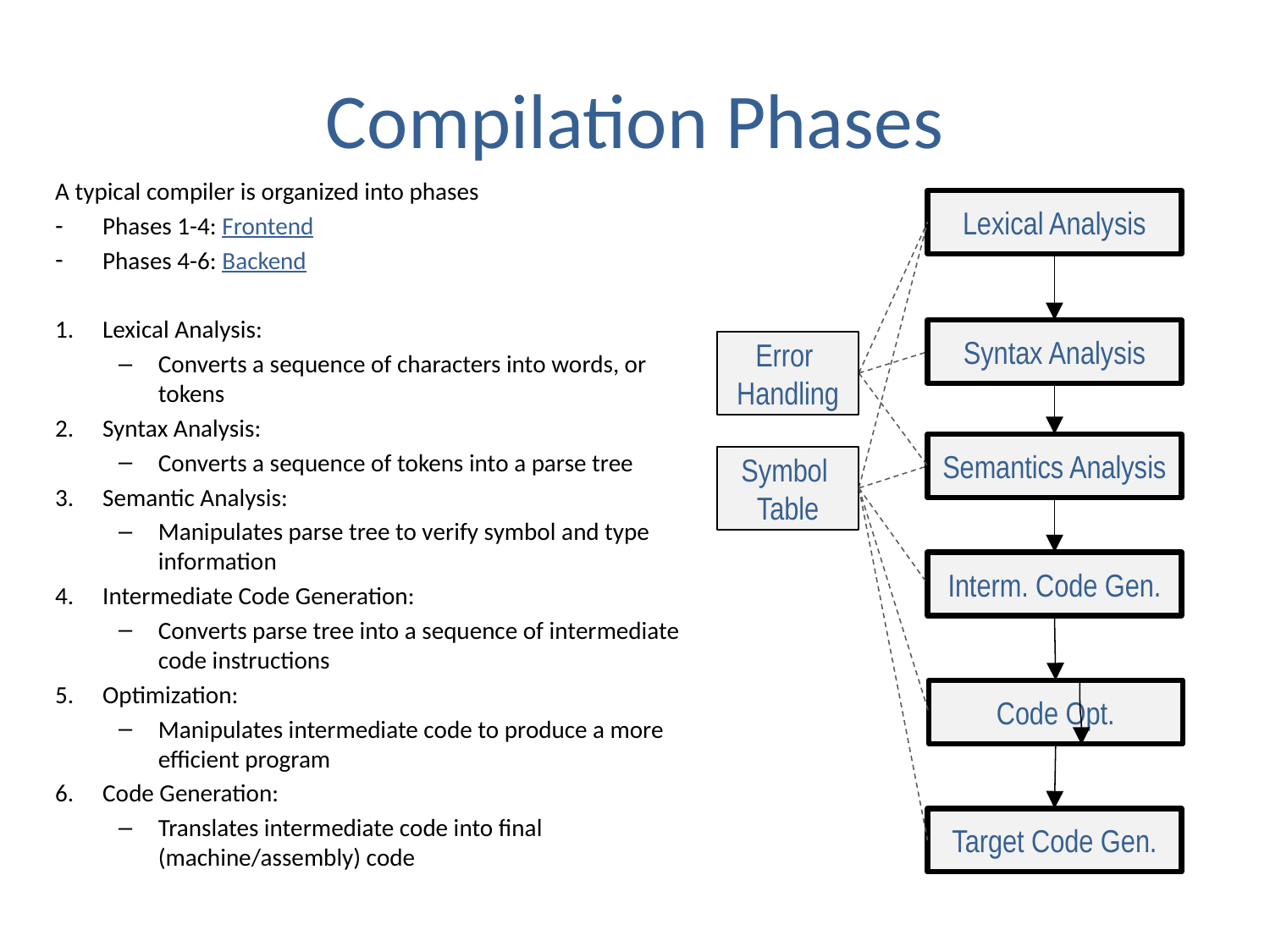

# Compilation Phases
A typical compiler is organized into phases
Phases 1-4: Frontend
Phases 4-6: Backend

Lexical Analysis:
Converts a sequence of characters into words, or tokens
Syntax Analysis:
Converts a sequence of tokens into a parse tree
Semantic Analysis:
Manipulates parse tree to verify symbol and type information
Intermediate Code Generation:
Converts parse tree into a sequence of intermediate code instructions
Optimization:
Manipulates intermediate code to produce a more efficient program
Code Generation:
Translates intermediate code into final (machine/assembly) code

Lexical Analysis
Syntax Analysis
Error
Handling
Semantics Analysis
Symbol
Table
Interm. Code Gen.
Code Opt.
Target Code Gen.